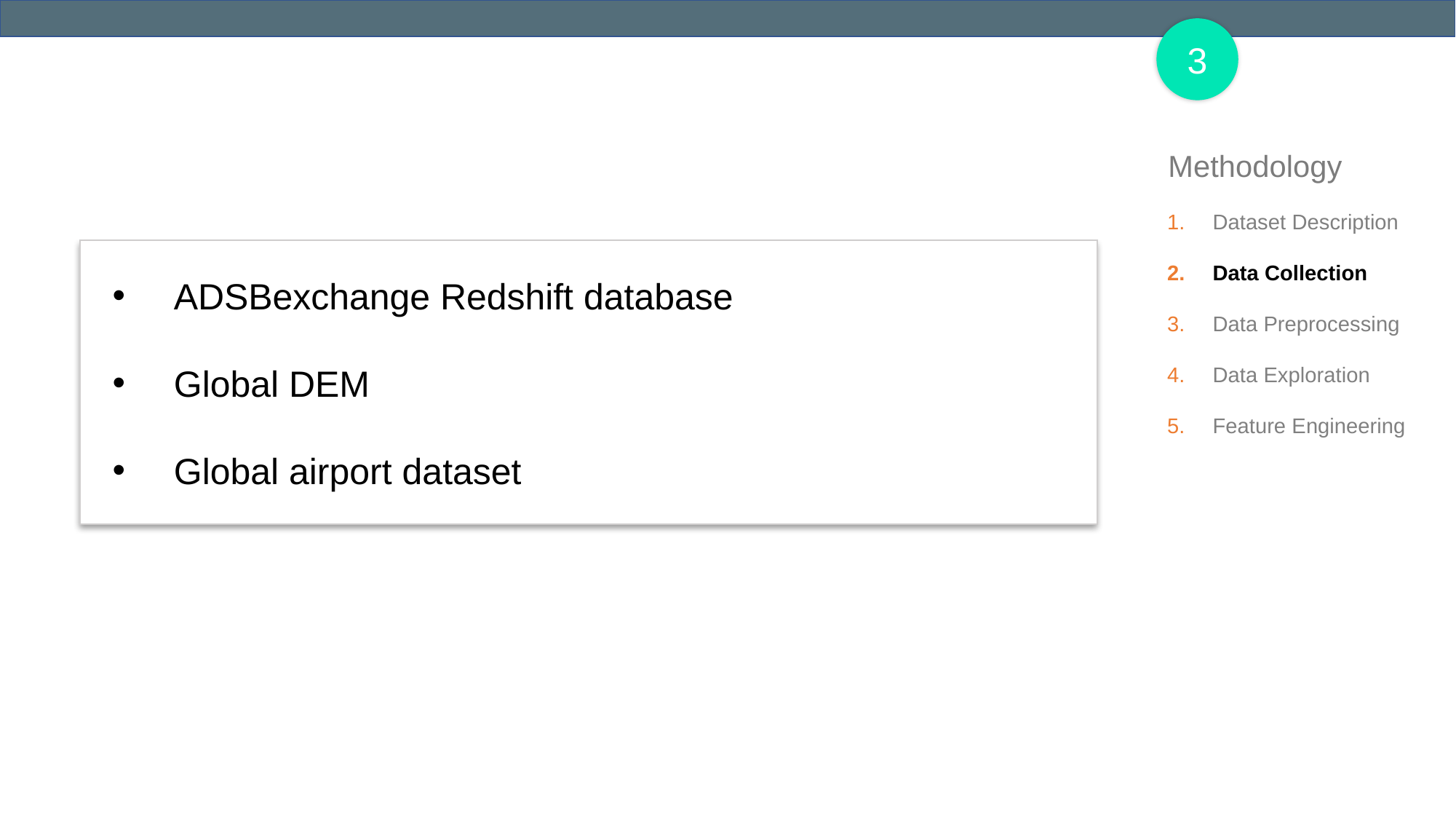

3
Methodology
Dataset Description

Data Collection

Data Preprocessing

Data Exploration

Feature Engineering
ADSBexchange Redshift database

Global DEM

Global airport dataset